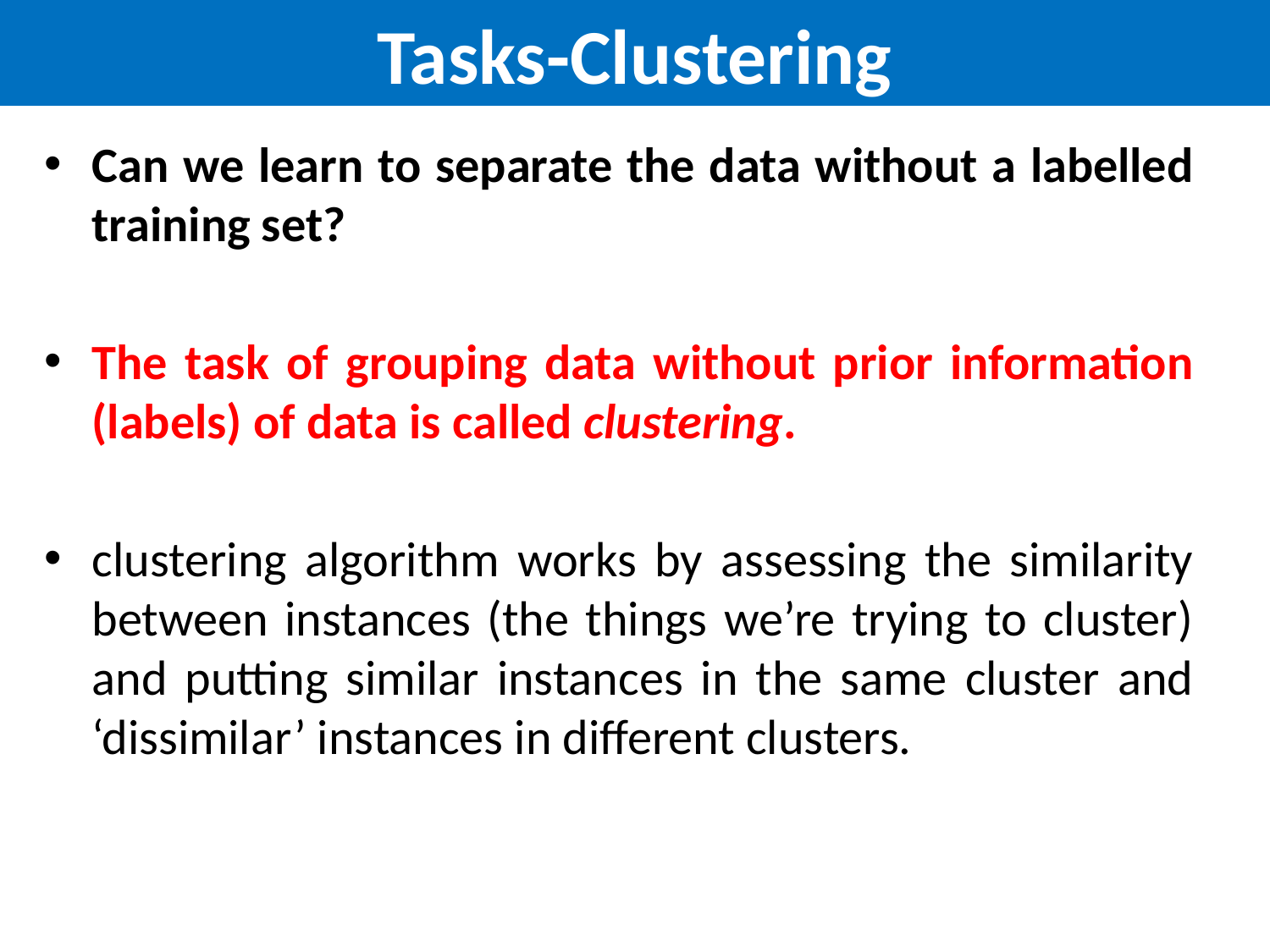

Tasks-Clustering
Can we learn to separate the data without a labelled training set?

The task of grouping data without prior information (labels) of data is called clustering.

clustering algorithm works by assessing the similarity between instances (the things we’re trying to cluster) and putting similar instances in the same cluster and ‘dissimilar’ instances in different clusters.